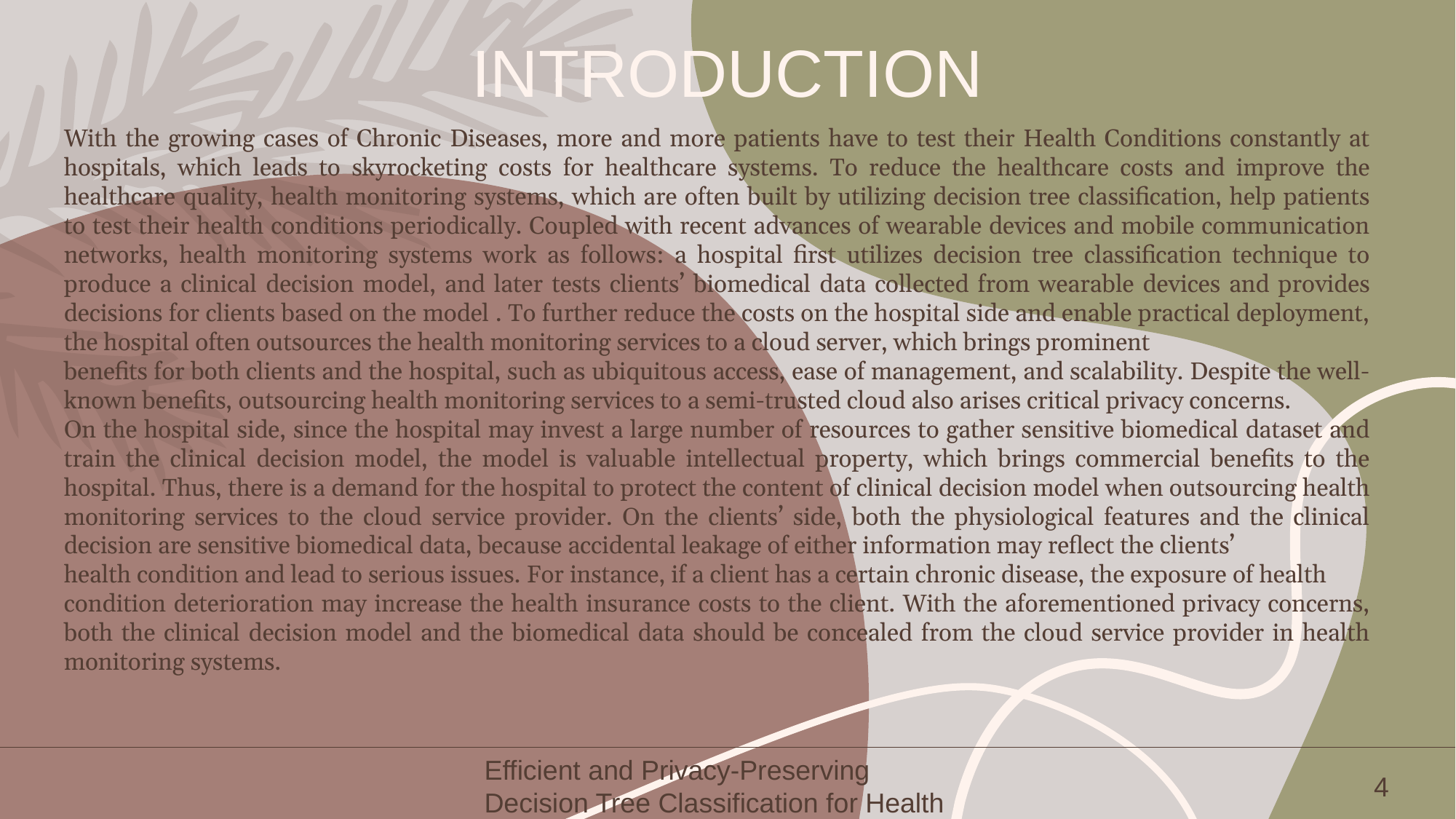

# INTRODUCTION
With the growing cases of Chronic Diseases, more and more patients have to test their Health Conditions constantly at hospitals, which leads to skyrocketing costs for healthcare systems. To reduce the healthcare costs and improve the healthcare quality, health monitoring systems, which are often built by utilizing decision tree classification, help patients to test their health conditions periodically. Coupled with recent advances of wearable devices and mobile communication networks, health monitoring systems work as follows: a hospital first utilizes decision tree classification technique to produce a clinical decision model, and later tests clients’ biomedical data collected from wearable devices and provides decisions for clients based on the model . To further reduce the costs on the hospital side and enable practical deployment, the hospital often outsources the health monitoring services to a cloud server, which brings prominent
benefits for both clients and the hospital, such as ubiquitous access, ease of management, and scalability. Despite the well-known benefits, outsourcing health monitoring services to a semi-trusted cloud also arises critical privacy concerns.
On the hospital side, since the hospital may invest a large number of resources to gather sensitive biomedical dataset and train the clinical decision model, the model is valuable intellectual property, which brings commercial benefits to the hospital. Thus, there is a demand for the hospital to protect the content of clinical decision model when outsourcing health monitoring services to the cloud service provider. On the clients’ side, both the physiological features and the clinical decision are sensitive biomedical data, because accidental leakage of either information may reflect the clients’
health condition and lead to serious issues. For instance, if a client has a certain chronic disease, the exposure of health
condition deterioration may increase the health insurance costs to the client. With the aforementioned privacy concerns, both the clinical decision model and the biomedical data should be concealed from the cloud service provider in health monitoring systems.
Efficient and Privacy-Preserving Decision Tree Classification for Health Monitoring Systems

4